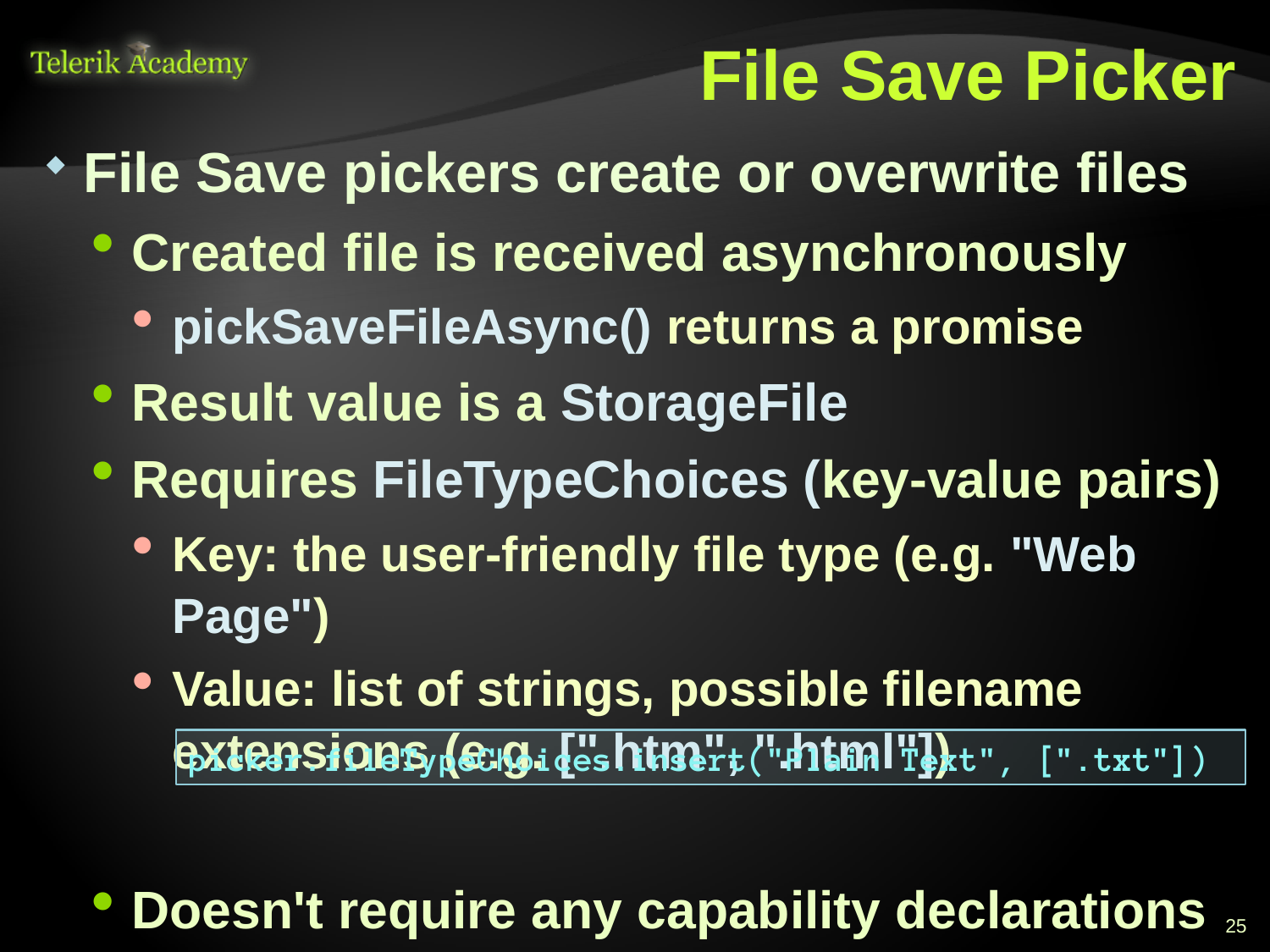

# File Save Picker
File Save pickers create or overwrite files
Created file is received asynchronously
pickSaveFileAsync() returns a promise
Result value is a StorageFile
Requires FileTypeChoices (key-value pairs)
Key: the user-friendly file type (e.g. "Web Page")
Value: list of strings, possible filename extensions (e.g. [".htm", ".html"])

Doesn't require any capability declarations
Except if using Known Folders for suggestedStartLocation
picker.fileTypeChoices.insert("Plain Text", [".txt"])
25